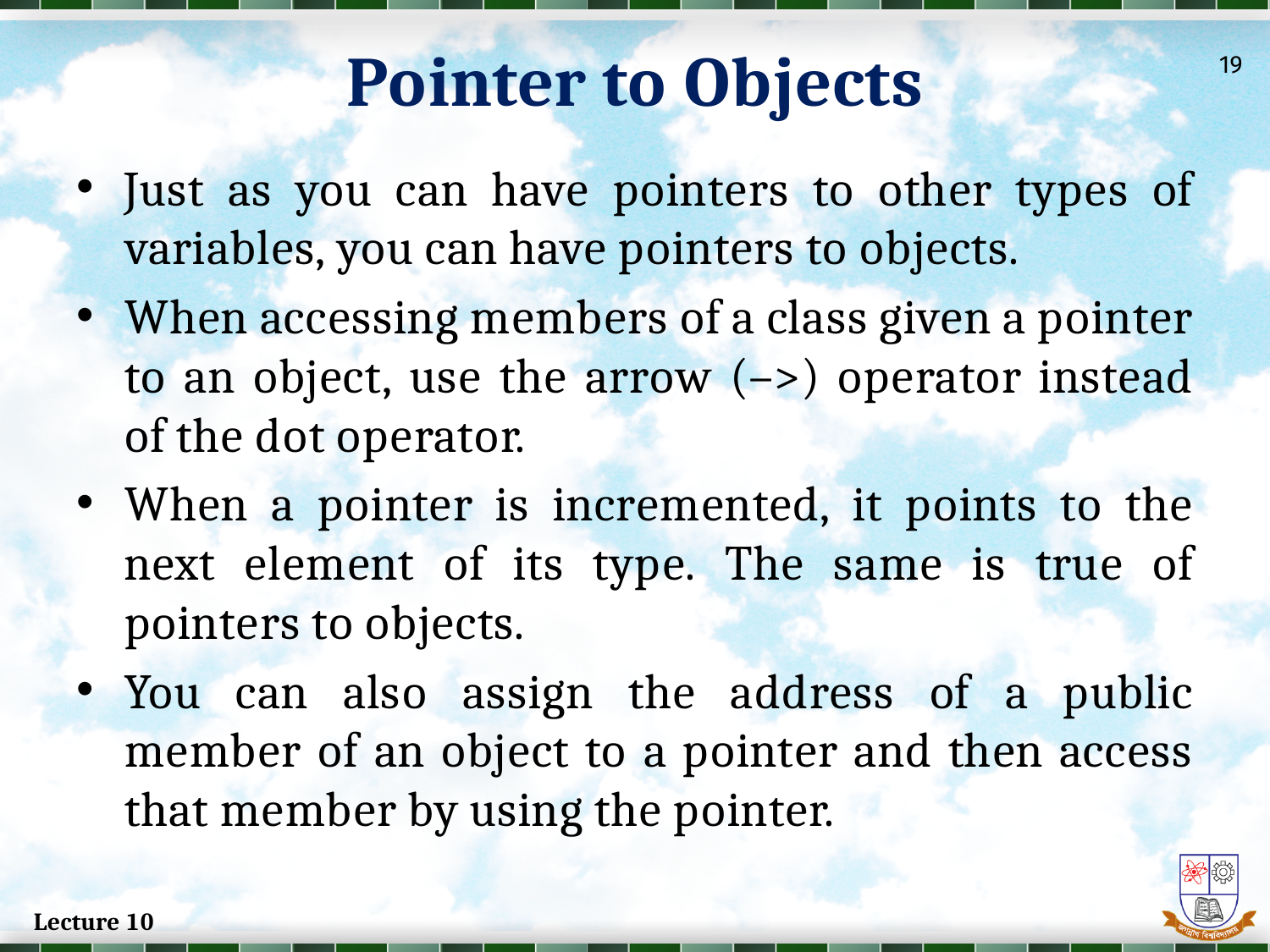

Pointer to Objects
19
Just as you can have pointers to other types of variables, you can have pointers to objects.
When accessing members of a class given a pointer to an object, use the arrow (–>) operator instead of the dot operator.
When a pointer is incremented, it points to the next element of its type. The same is true of pointers to objects.
You can also assign the address of a public member of an object to a pointer and then access that member by using the pointer.